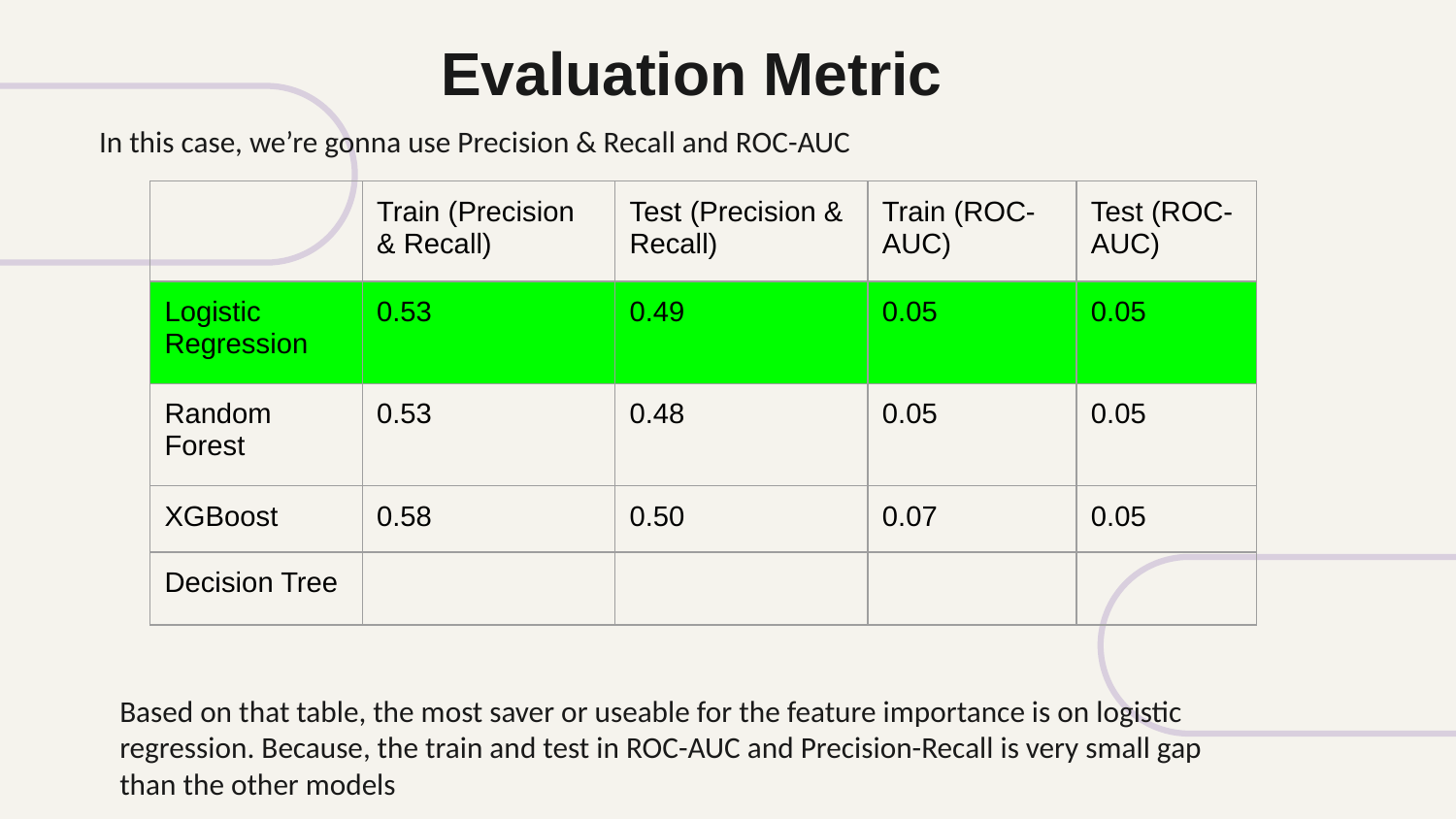

# Evaluation Metric
In this case, we’re gonna use Precision & Recall and ROC-AUC
|  | Train (Precision & Recall) | Test (Precision & Recall) | Train (ROC-AUC) | Test (ROC-AUC) |
| --- | --- | --- | --- | --- |
| Logistic Regression | 0.53 | 0.49 | 0.05 | 0.05 |
| Random Forest | 0.53 | 0.48 | 0.05 | 0.05 |
| XGBoost | 0.58 | 0.50 | 0.07 | 0.05 |
| Decision Tree |  |  |  |  |
Based on that table, the most saver or useable for the feature importance is on logistic regression. Because, the train and test in ROC-AUC and Precision-Recall is very small gap than the other models